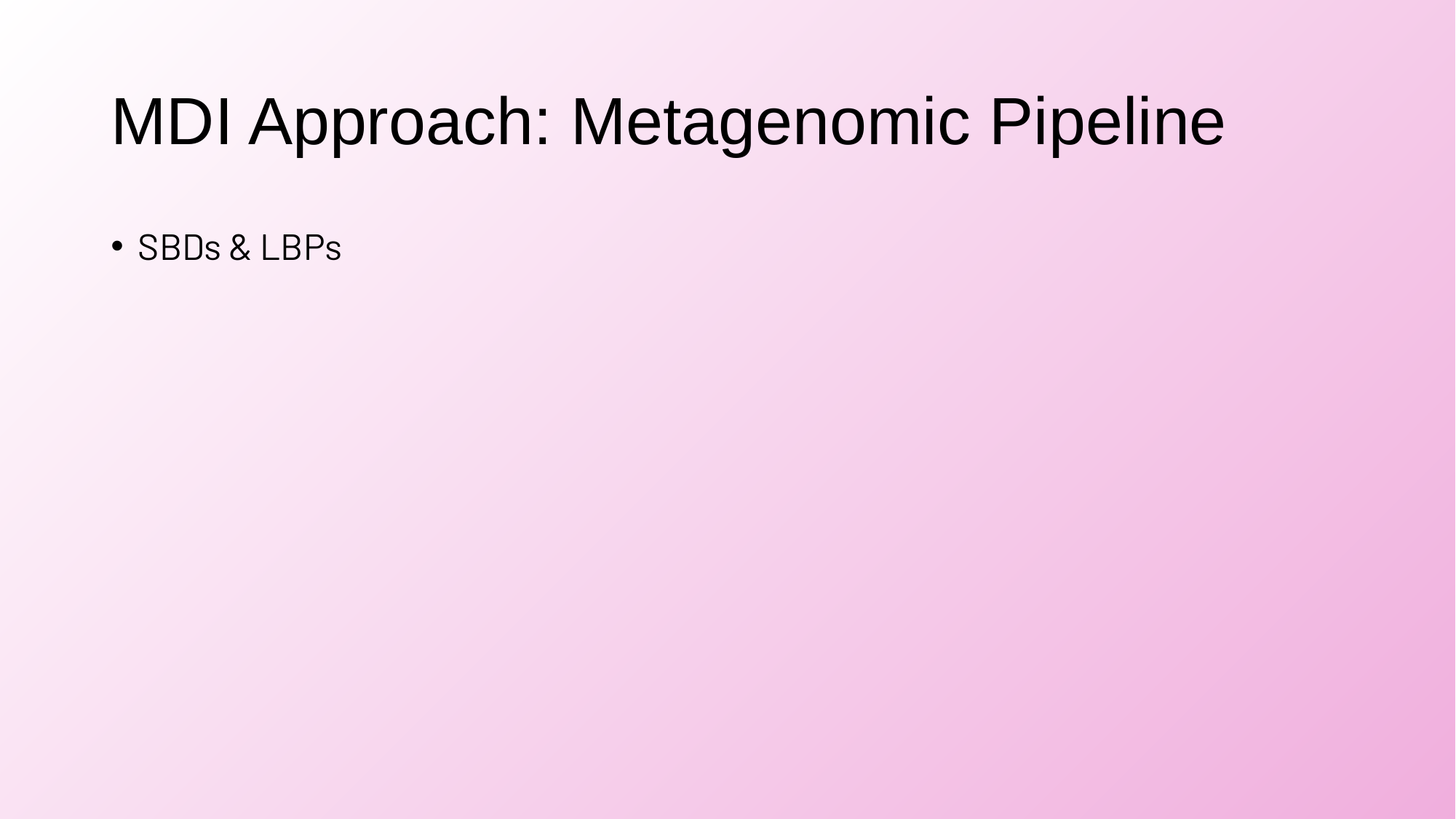

# MDI Approach: Metagenomic Pipeline
SBDs & LBPs